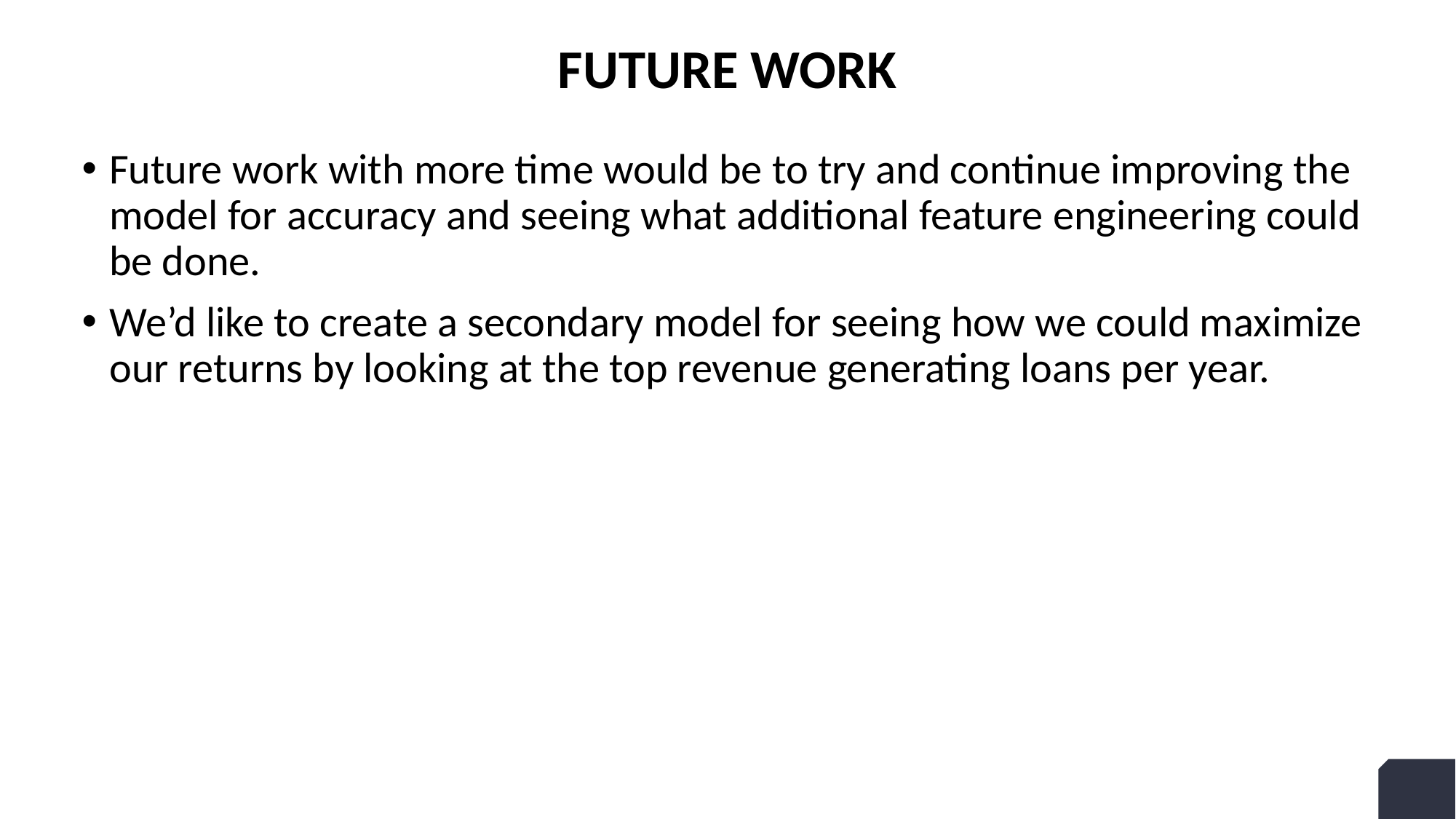

# Future Work
Future work with more time would be to try and continue improving the model for accuracy and seeing what additional feature engineering could be done.
We’d like to create a secondary model for seeing how we could maximize our returns by looking at the top revenue generating loans per year.